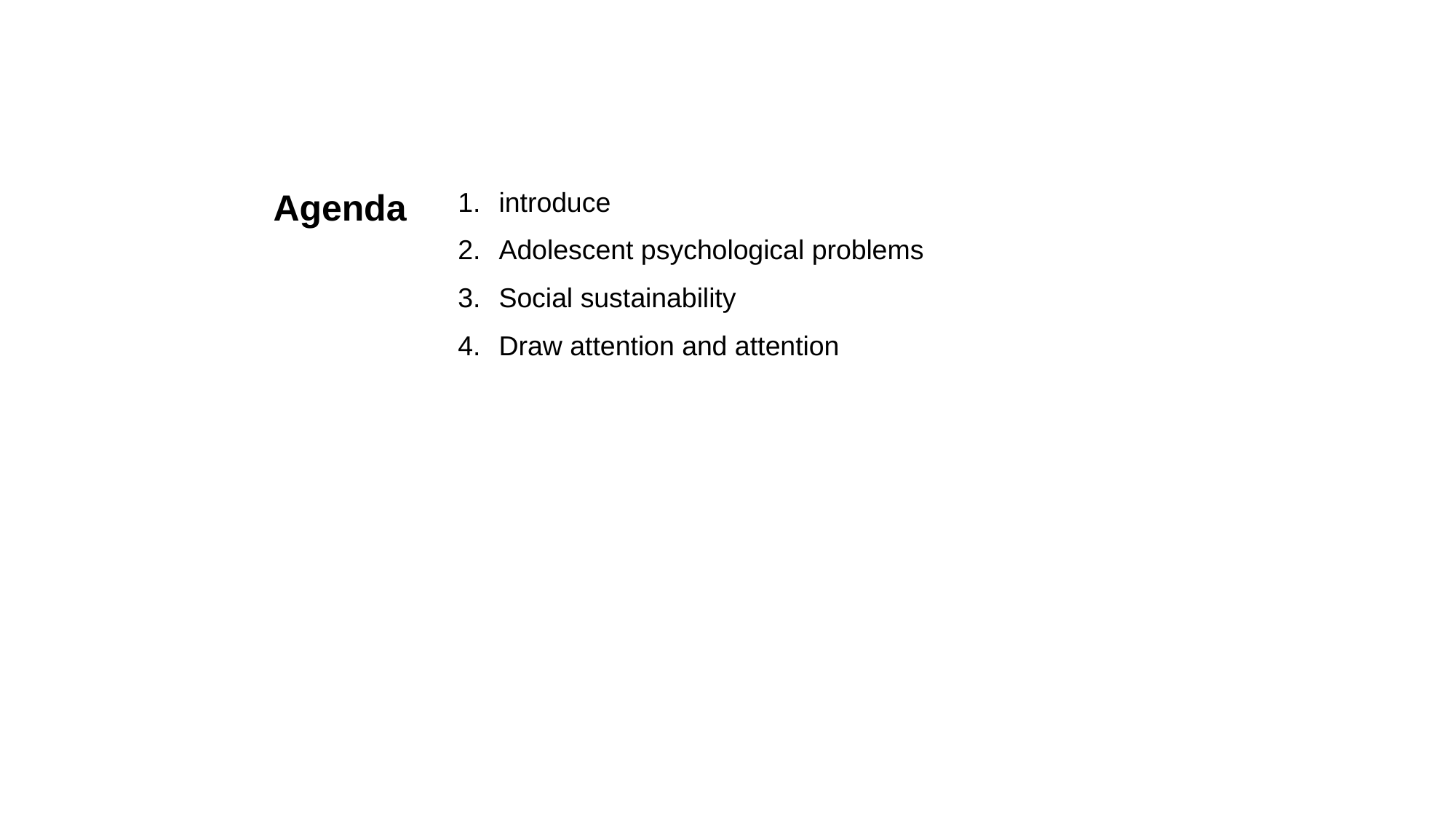

# Agenda
introduce
Adolescent psychological problems
Social sustainability
Draw attention and attention